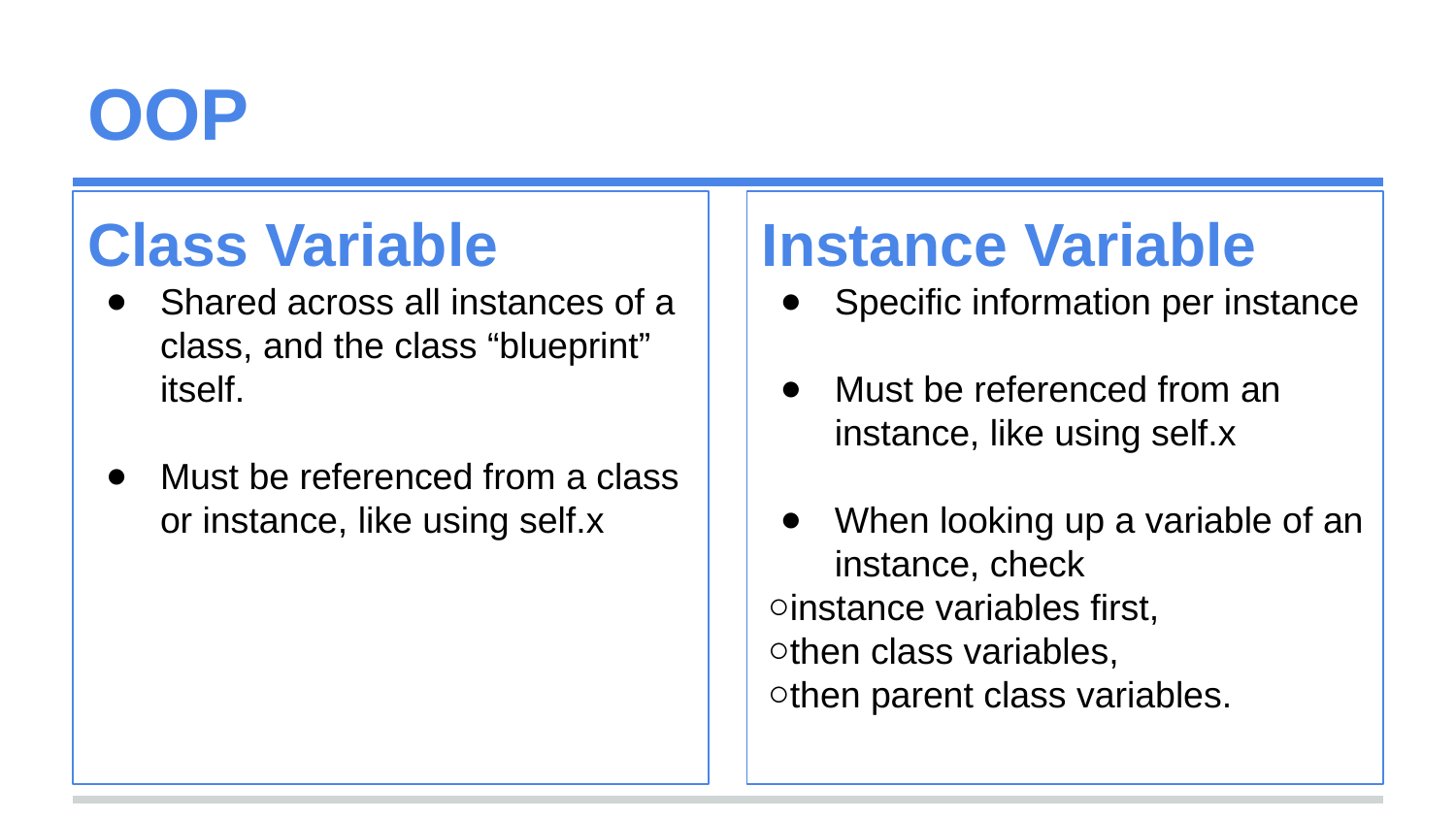

# OOP
Class Variable
Shared across all instances of a class, and the class “blueprint” itself.

Must be referenced from a class or instance, like using self.x
Instance Variable
Specific information per instance

Must be referenced from an instance, like using self.x

When looking up a variable of an instance, check
instance variables first,
then class variables,
then parent class variables.